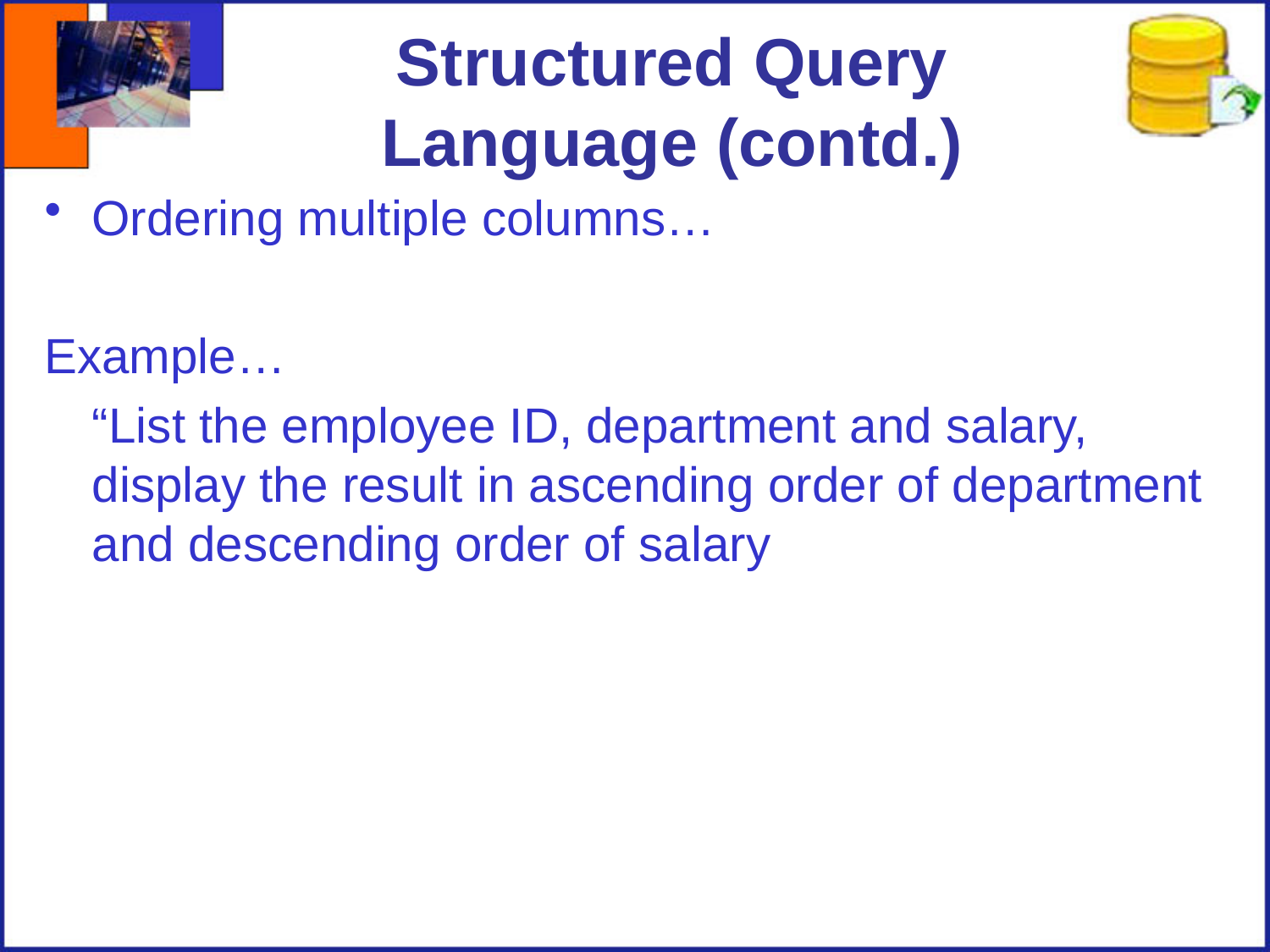

# Structured Query Language (contd.)
Ordering multiple columns…

Example…
	“List the employee ID, department and salary,  display the result in ascending order of department and descending order of salary